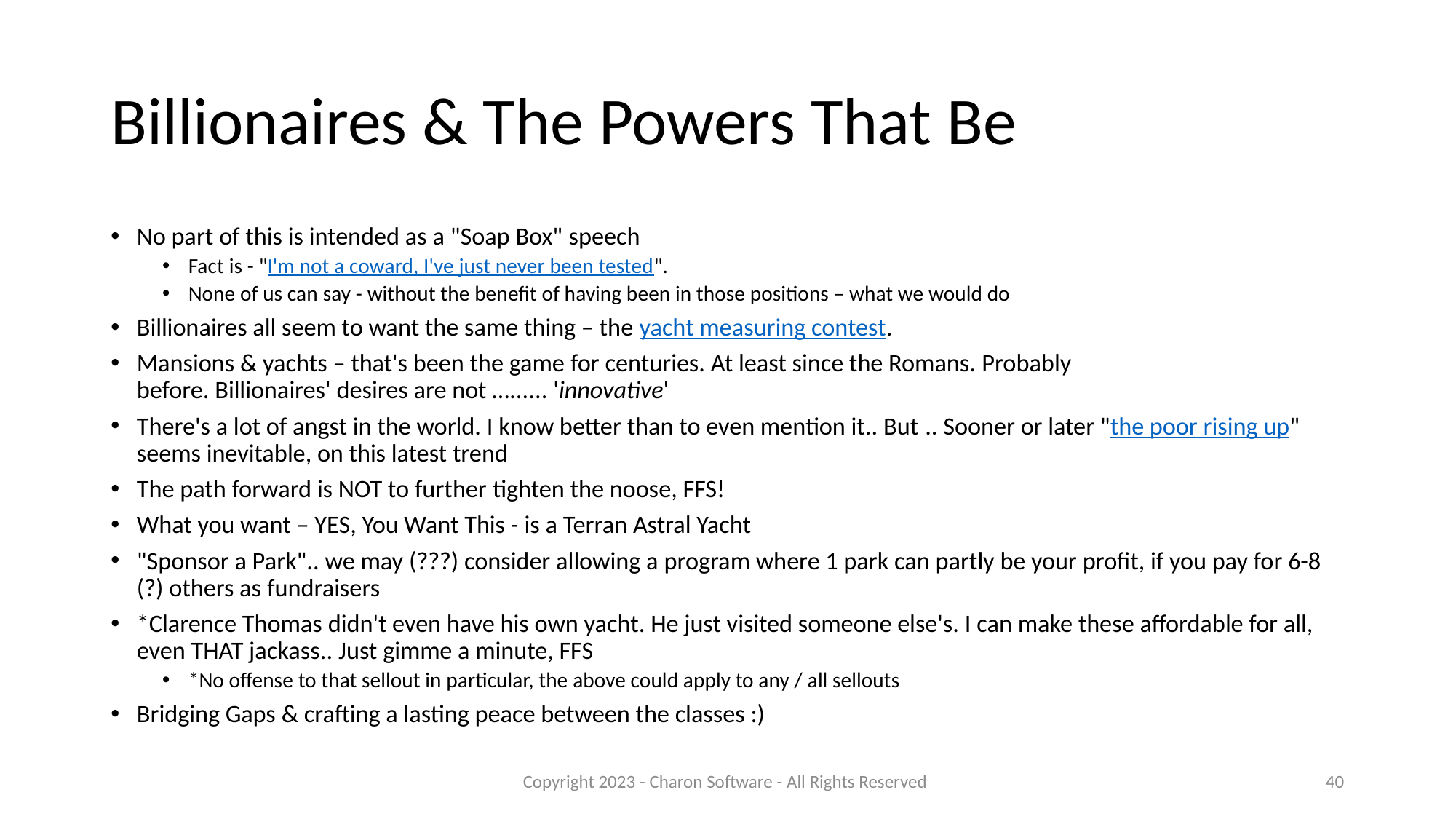

# Billionaires & The Powers That Be
No part of this is intended as a "Soap Box" speech
Fact is - "I'm not a coward, I've just never been tested".
None of us can say - without the benefit of having been in those positions – what we would do
Billionaires all seem to want the same thing – the yacht measuring contest.
Mansions & yachts – that's been the game for centuries. At least since the Romans. Probably before. Billionaires' desires are not …...... 'innovative'
There's a lot of angst in the world. I know better than to even mention it.. But .. Sooner or later "the poor rising up" seems inevitable, on this latest trend
The path forward is NOT to further tighten the noose, FFS!
What you want – YES, You Want This - is a Terran Astral Yacht
"Sponsor a Park".. we may (???) consider allowing a program where 1 park can partly be your profit, if you pay for 6-8 (?) others as fundraisers
*Clarence Thomas didn't even have his own yacht. He just visited someone else's. I can make these affordable for all, even THAT jackass.. Just gimme a minute, FFS
*No offense to that sellout in particular, the above could apply to any / all sellouts
Bridging Gaps & crafting a lasting peace between the classes :)
Copyright 2023 - Charon Software - All Rights Reserved
40